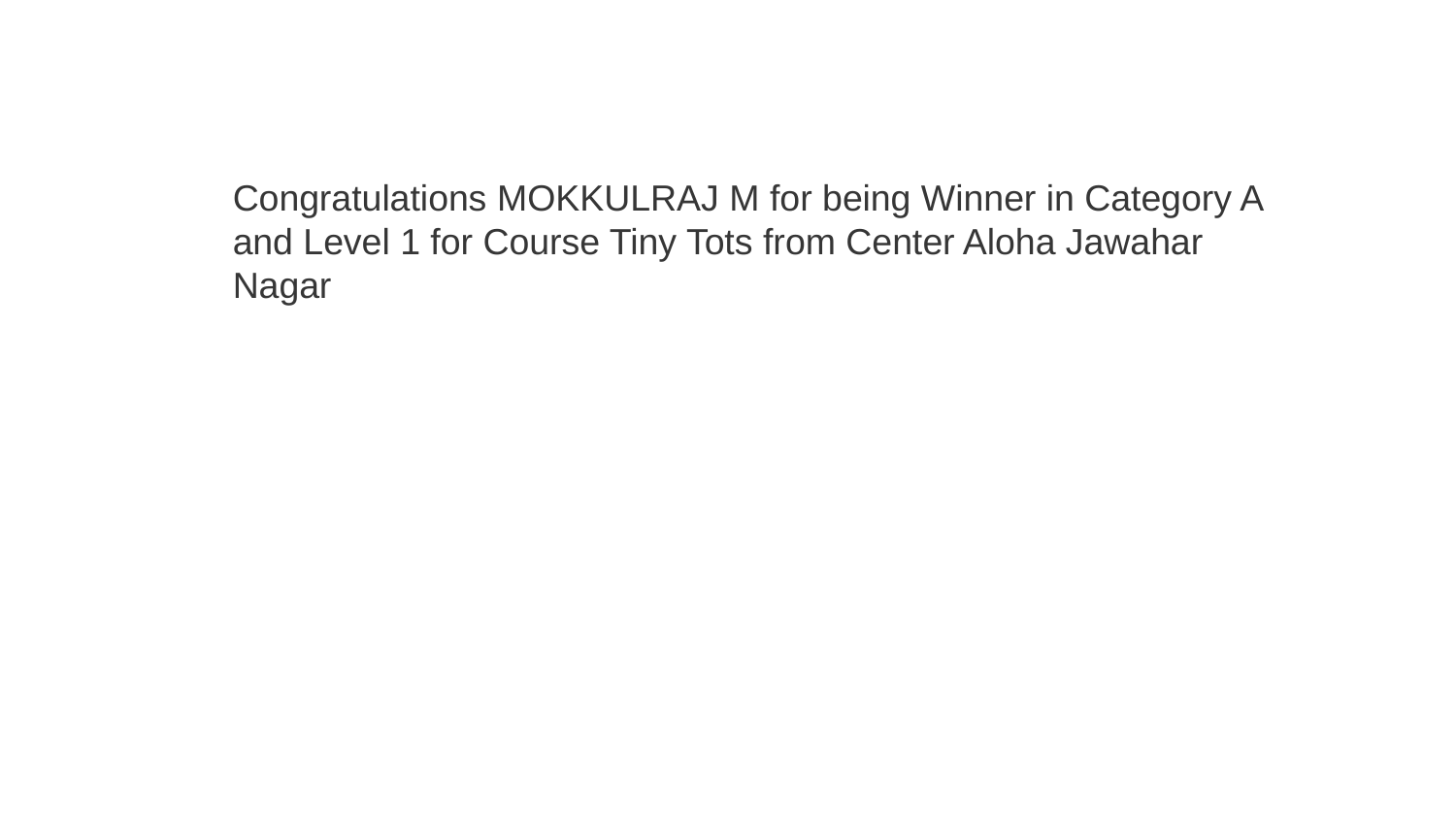

Congratulations MOKKULRAJ M for being Winner in Category A and Level 1 for Course Tiny Tots from Center Aloha Jawahar Nagar